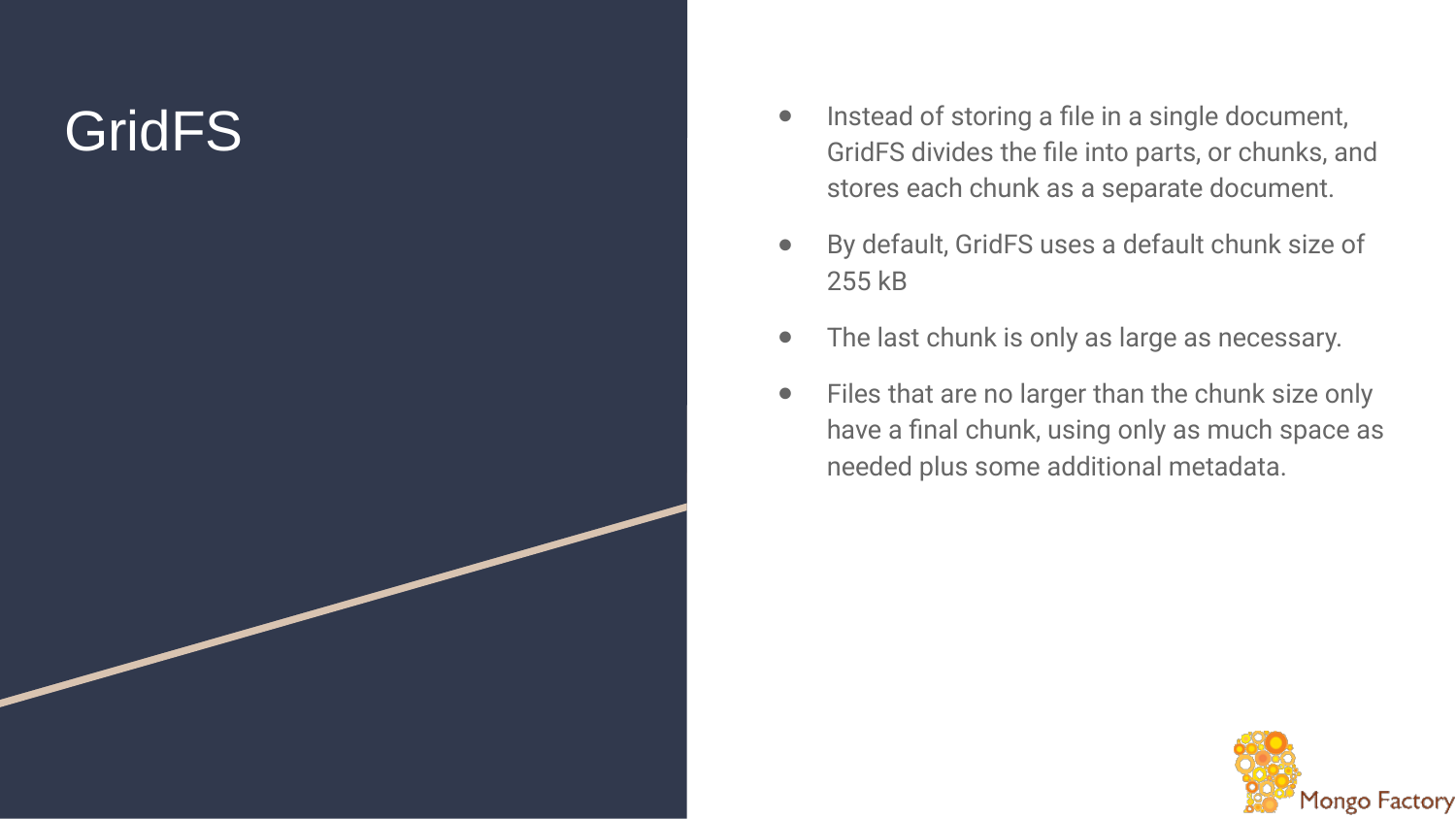

# GridFS
Instead of storing a file in a single document, GridFS divides the file into parts, or chunks, and stores each chunk as a separate document.
By default, GridFS uses a default chunk size of 255 kB
The last chunk is only as large as necessary.
Files that are no larger than the chunk size only have a final chunk, using only as much space as needed plus some additional metadata.